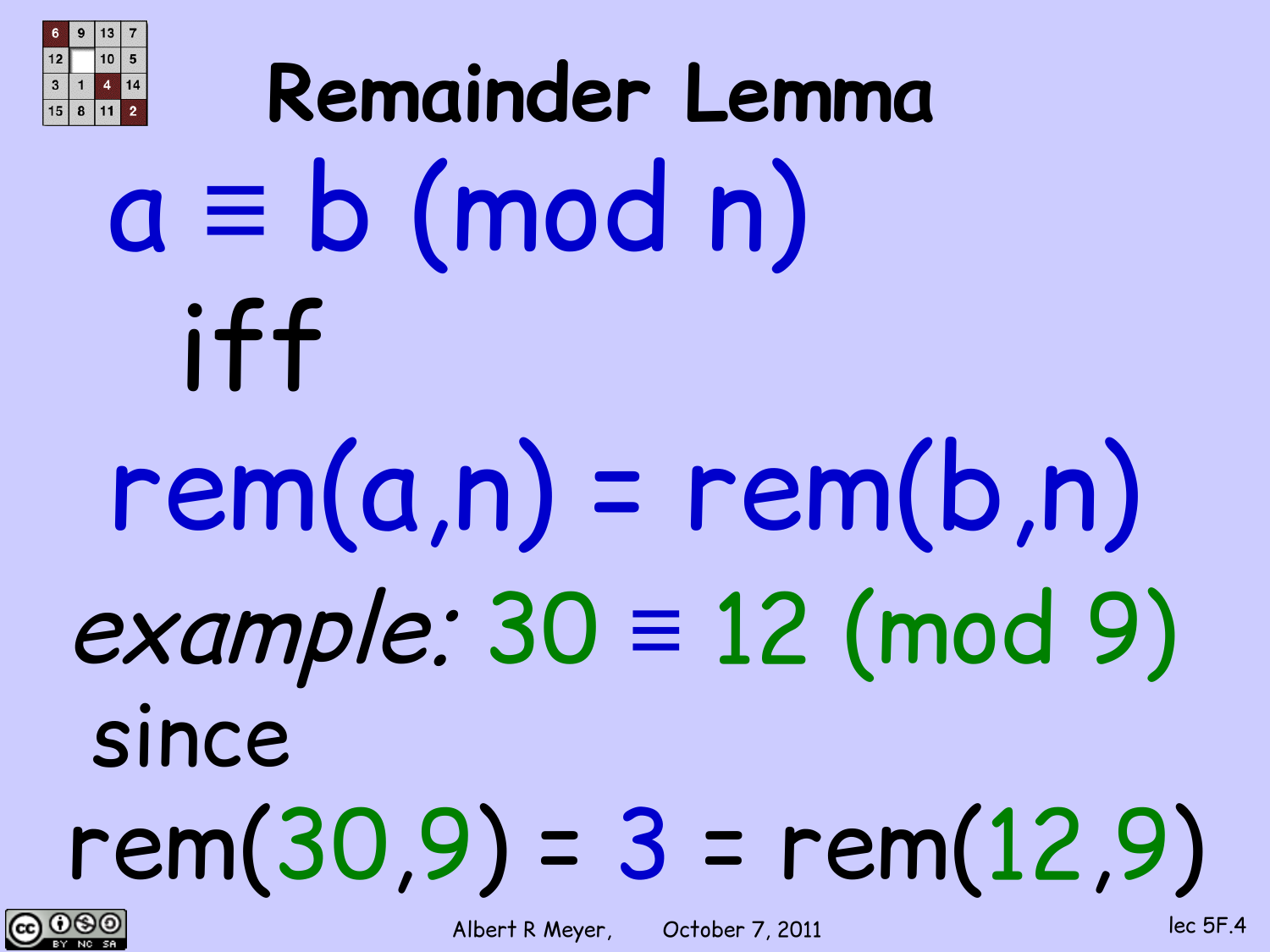

Remainder Lemma
a ≡ b (mod n)
  iff
rem(a,n) = rem(b,n)
example: 30 ≡ 12 (mod 9)
 since
rem(30,9) = 3 = rem(12,9)
lec 5F.4